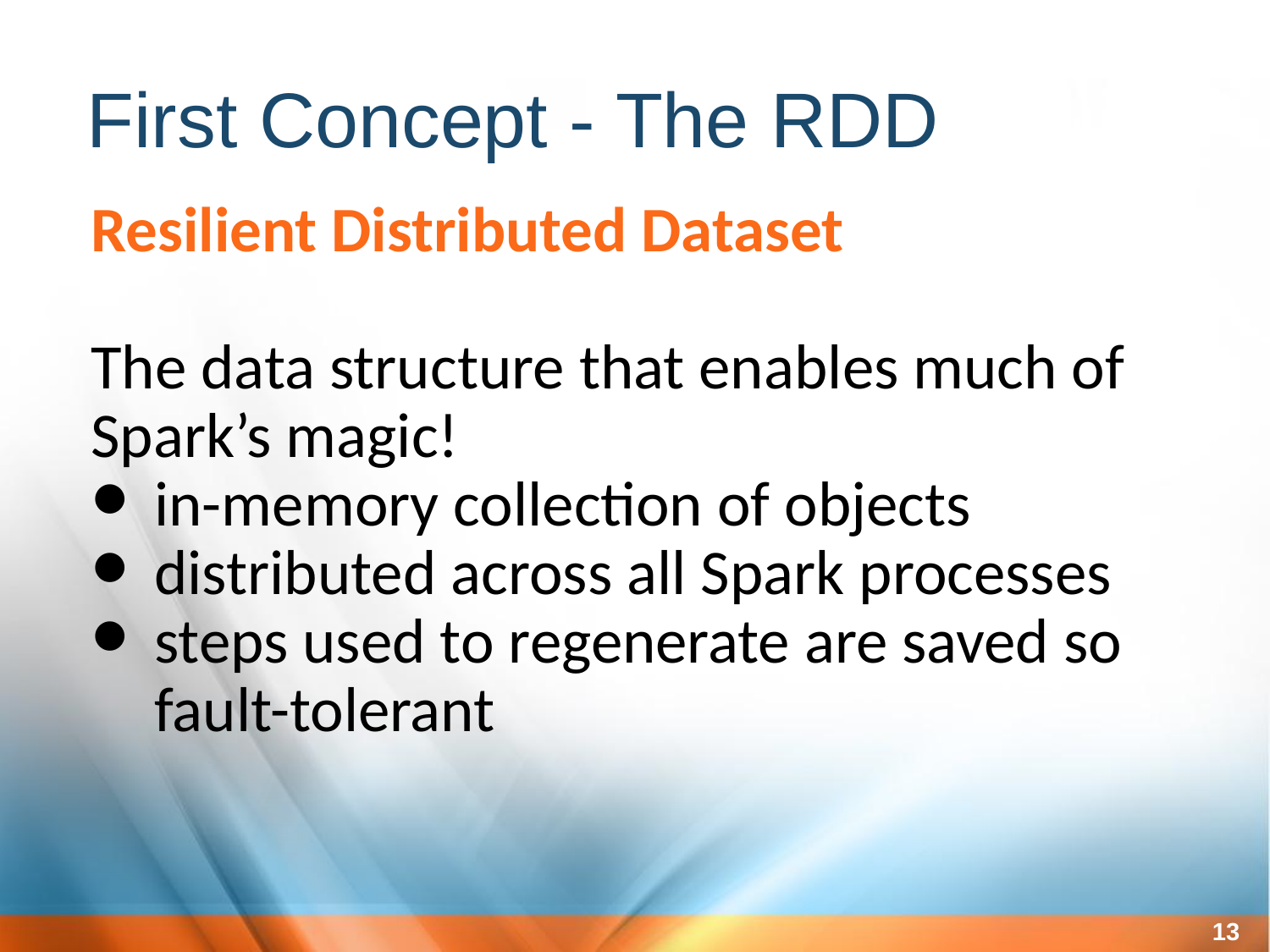

First Concept - The RDD
Resilient Distributed Dataset

The data structure that enables much of Spark’s magic!
in-memory collection of objects
distributed across all Spark processes
steps used to regenerate are saved so fault-tolerant